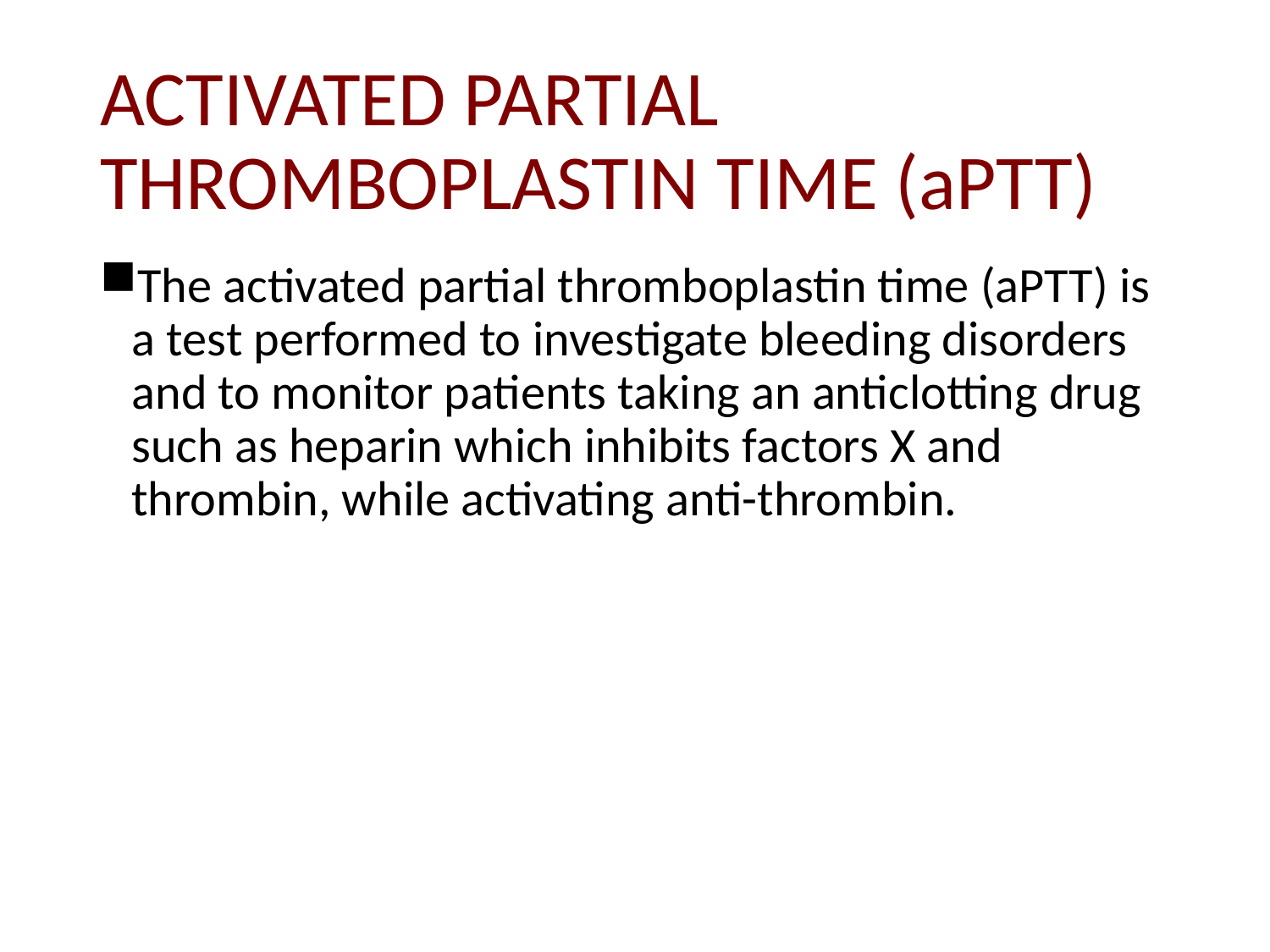

# ACTIVATED PARTIAL THROMBOPLASTIN TIME (aPTT)
The activated partial thromboplastin time (aPTT) is a test performed to investigate bleeding disorders and to monitor patients taking an anticlotting drug such as heparin which inhibits factors X and thrombin, while activating anti-thrombin.